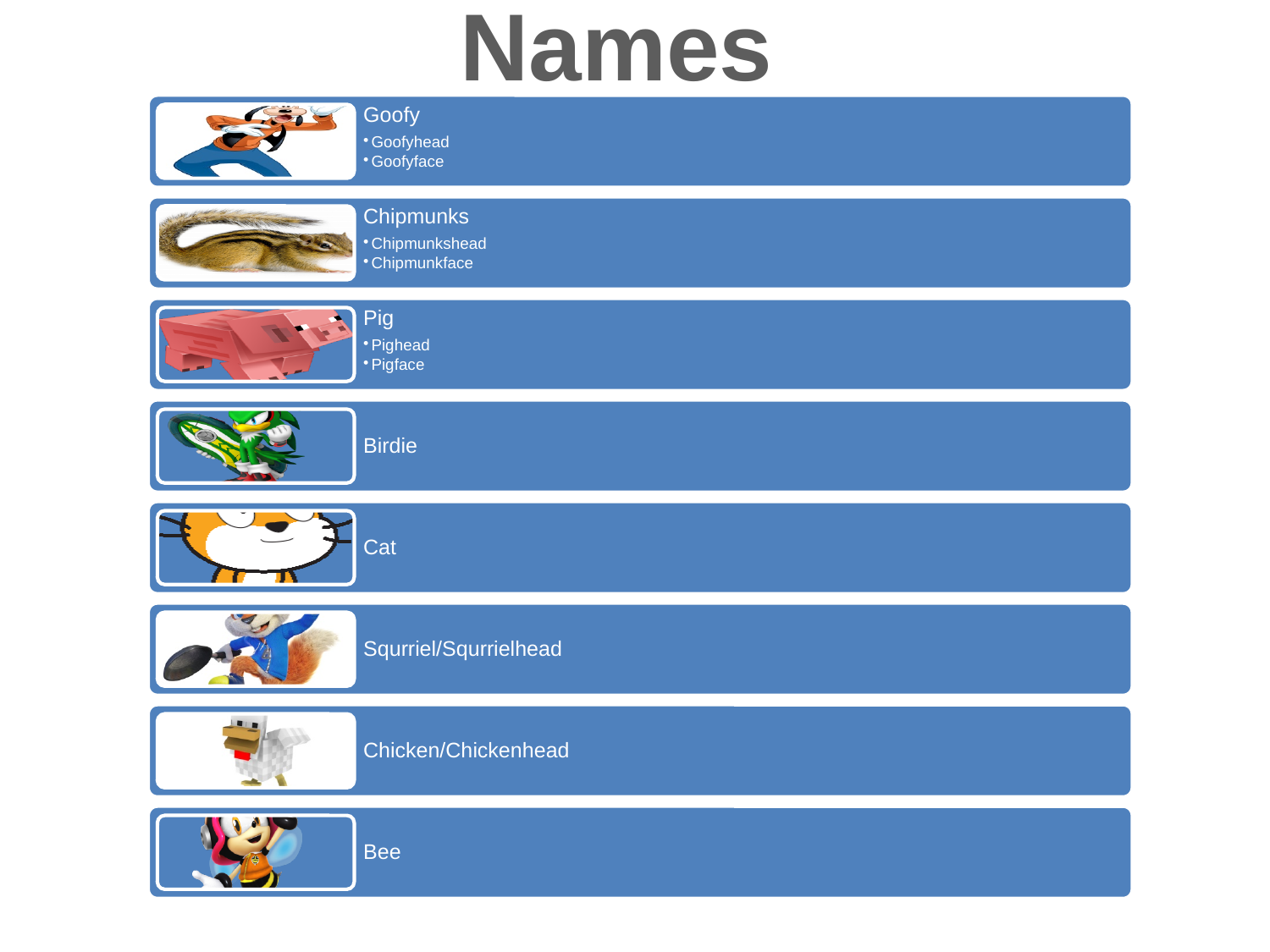

Names
Goofy
Goofyhead
Goofyface
Chipmunks
Chipmunkshead
Chipmunkface
Pig
Pighead
Pigface
Birdie
Cat
Squrriel/Squrrielhead
Chicken/Chickenhead
Bee